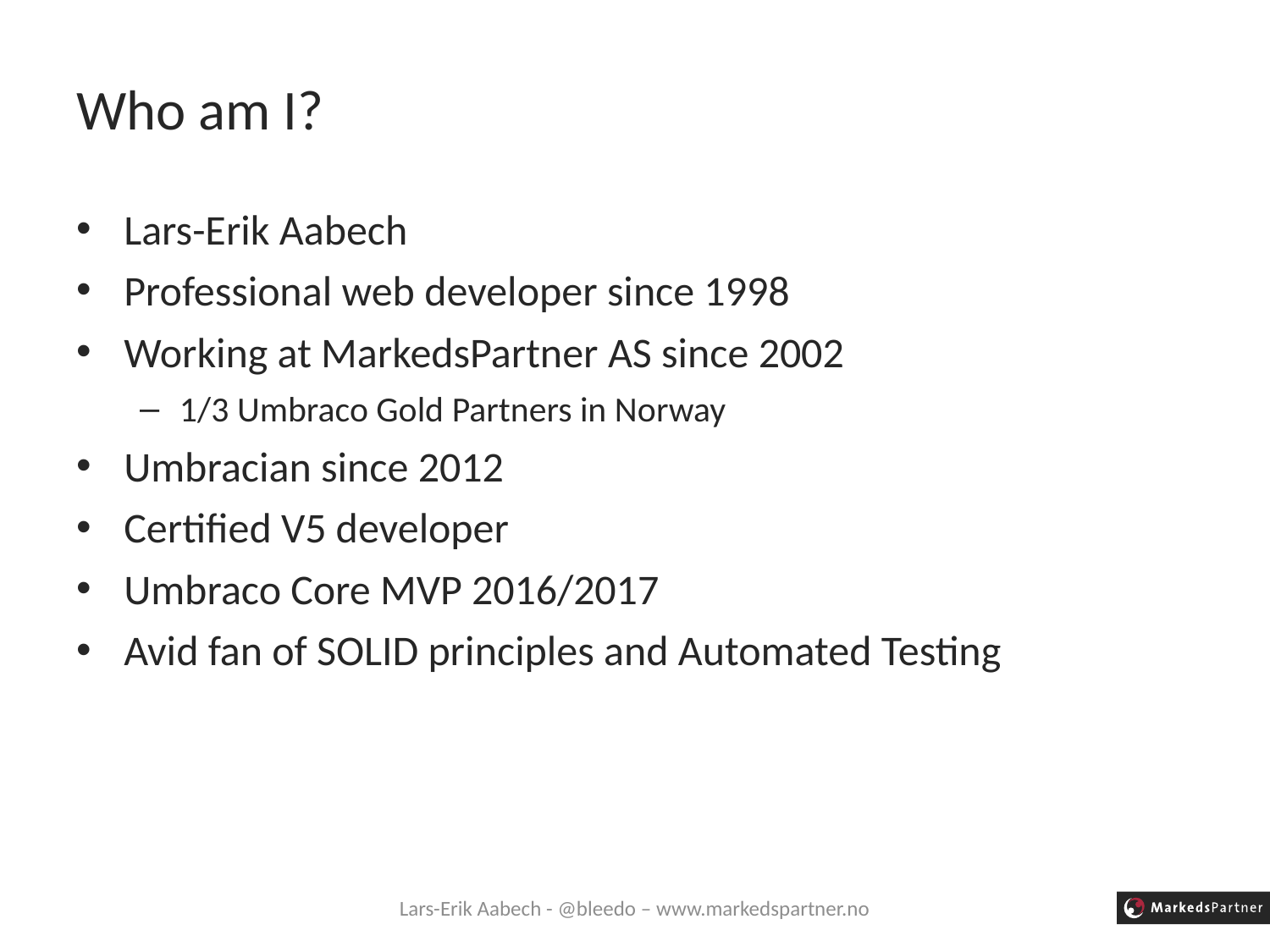

# Who am I?
Lars-Erik Aabech
Professional web developer since 1998
Working at MarkedsPartner AS since 2002
1/3 Umbraco Gold Partners in Norway
Umbracian since 2012
Certified V5 developer
Umbraco Core MVP 2016/2017
Avid fan of SOLID principles and Automated Testing

Lars-Erik Aabech - @bleedo – www.markedspartner.no